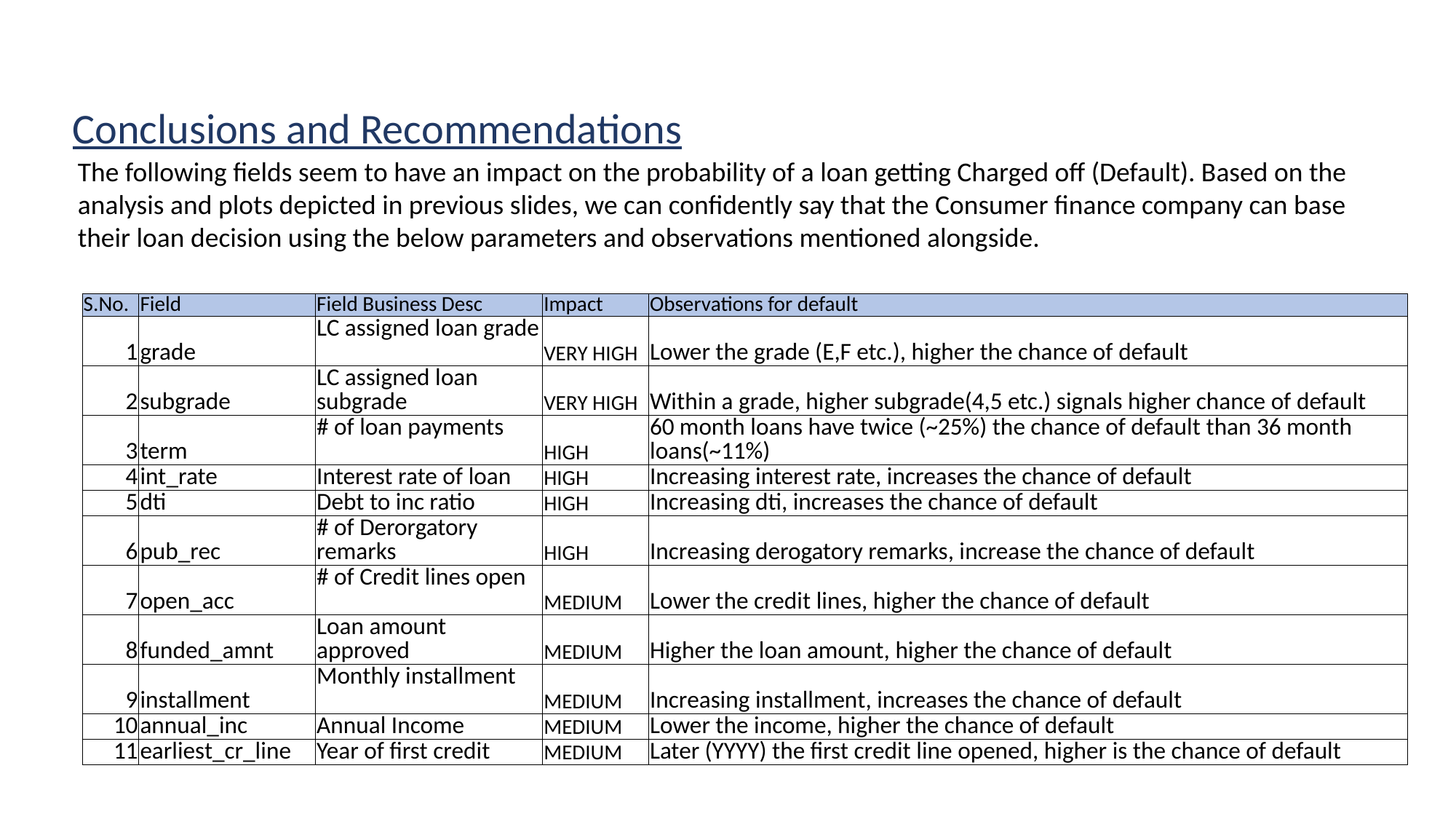

# Conclusions and Recommendations
The following fields seem to have an impact on the probability of a loan getting Charged off (Default). Based on the analysis and plots depicted in previous slides, we can confidently say that the Consumer finance company can base their loan decision using the below parameters and observations mentioned alongside.

| S.No. | Field | Field Business Desc | Impact | Observations for default |
| --- | --- | --- | --- | --- |
| 1 | grade | LC assigned loan grade | VERY HIGH | Lower the grade (E,F etc.), higher the chance of default |
| 2 | subgrade | LC assigned loan subgrade | VERY HIGH | Within a grade, higher subgrade(4,5 etc.) signals higher chance of default |
| 3 | term | # of loan payments | HIGH | 60 month loans have twice (~25%) the chance of default than 36 month loans(~11%) |
| 4 | int\_rate | Interest rate of loan | HIGH | Increasing interest rate, increases the chance of default |
| 5 | dti | Debt to inc ratio | HIGH | Increasing dti, increases the chance of default |
| 6 | pub\_rec | # of Derorgatory remarks | HIGH | Increasing derogatory remarks, increase the chance of default |
| 7 | open\_acc | # of Credit lines open | MEDIUM | Lower the credit lines, higher the chance of default |
| 8 | funded\_amnt | Loan amount approved | MEDIUM | Higher the loan amount, higher the chance of default |
| 9 | installment | Monthly installment | MEDIUM | Increasing installment, increases the chance of default |
| 10 | annual\_inc | Annual Income | MEDIUM | Lower the income, higher the chance of default |
| 11 | earliest\_cr\_line | Year of first credit | MEDIUM | Later (YYYY) the first credit line opened, higher is the chance of default |